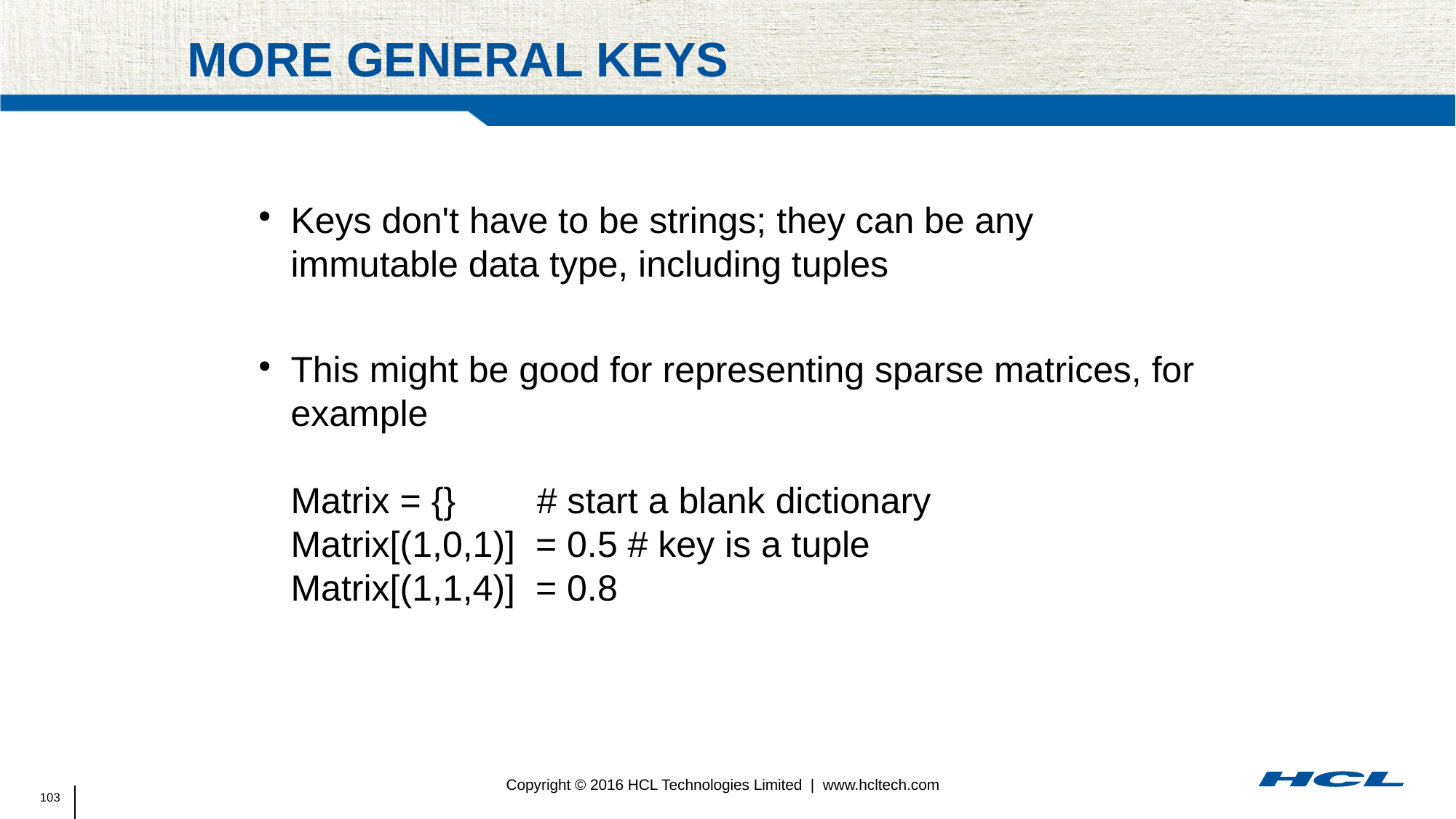

# More general keys
Keys don't have to be strings; they can be any immutable data type, including tuples

This might be good for representing sparse matrices, for example
Matrix = {}        # start a blank dictionary
Matrix[(1,0,1)]  = 0.5 # key is a tuple
Matrix[(1,1,4)]  = 0.8